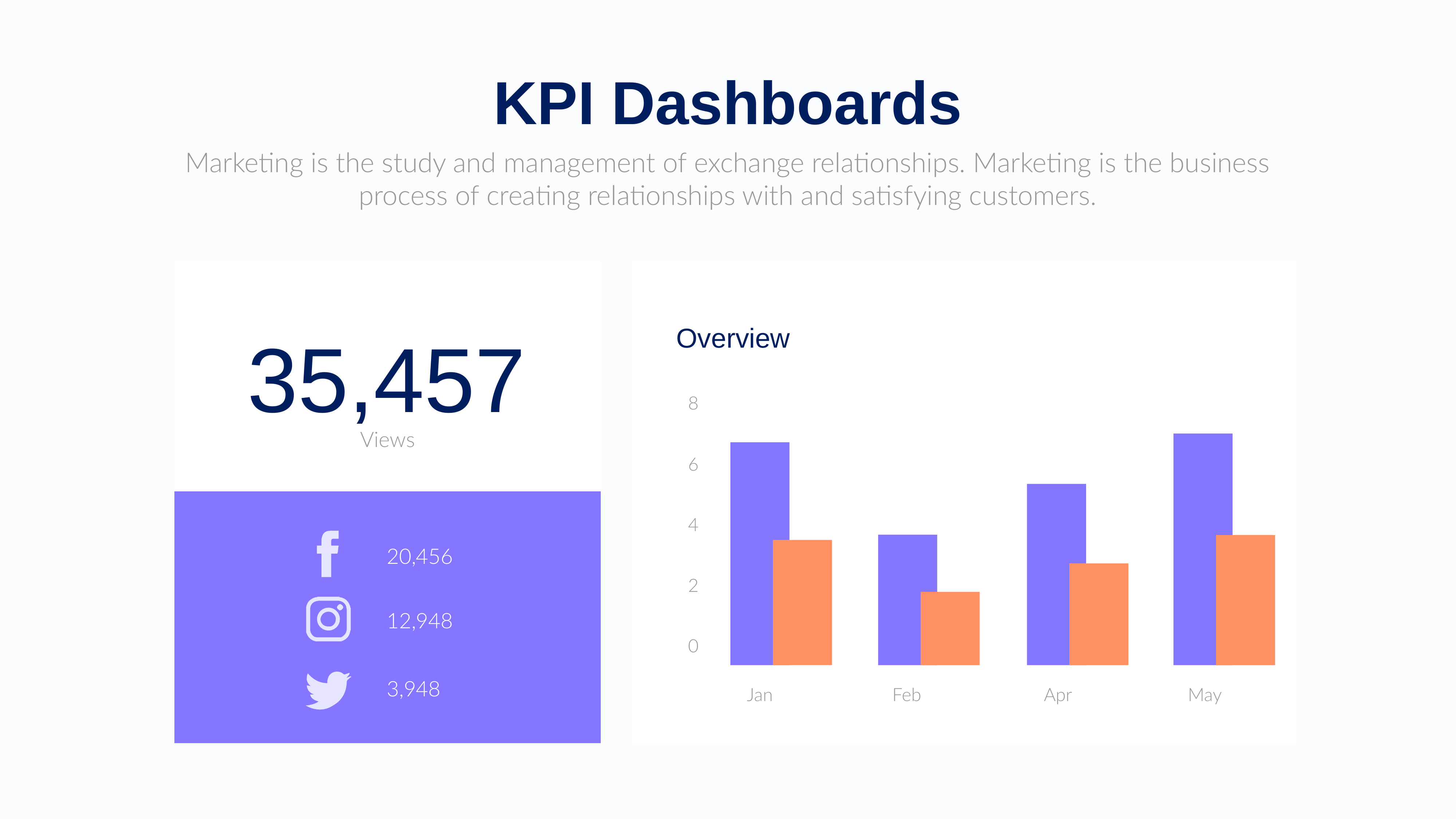

KPI Dashboards
Marketing is the study and management of exchange relationships. Marketing is the business process of creating relationships with and satisfying customers.

Overview
35,457
Views
8
6
4
2
0

20,456
12,948
3,948

Jan
Feb
Apr
May